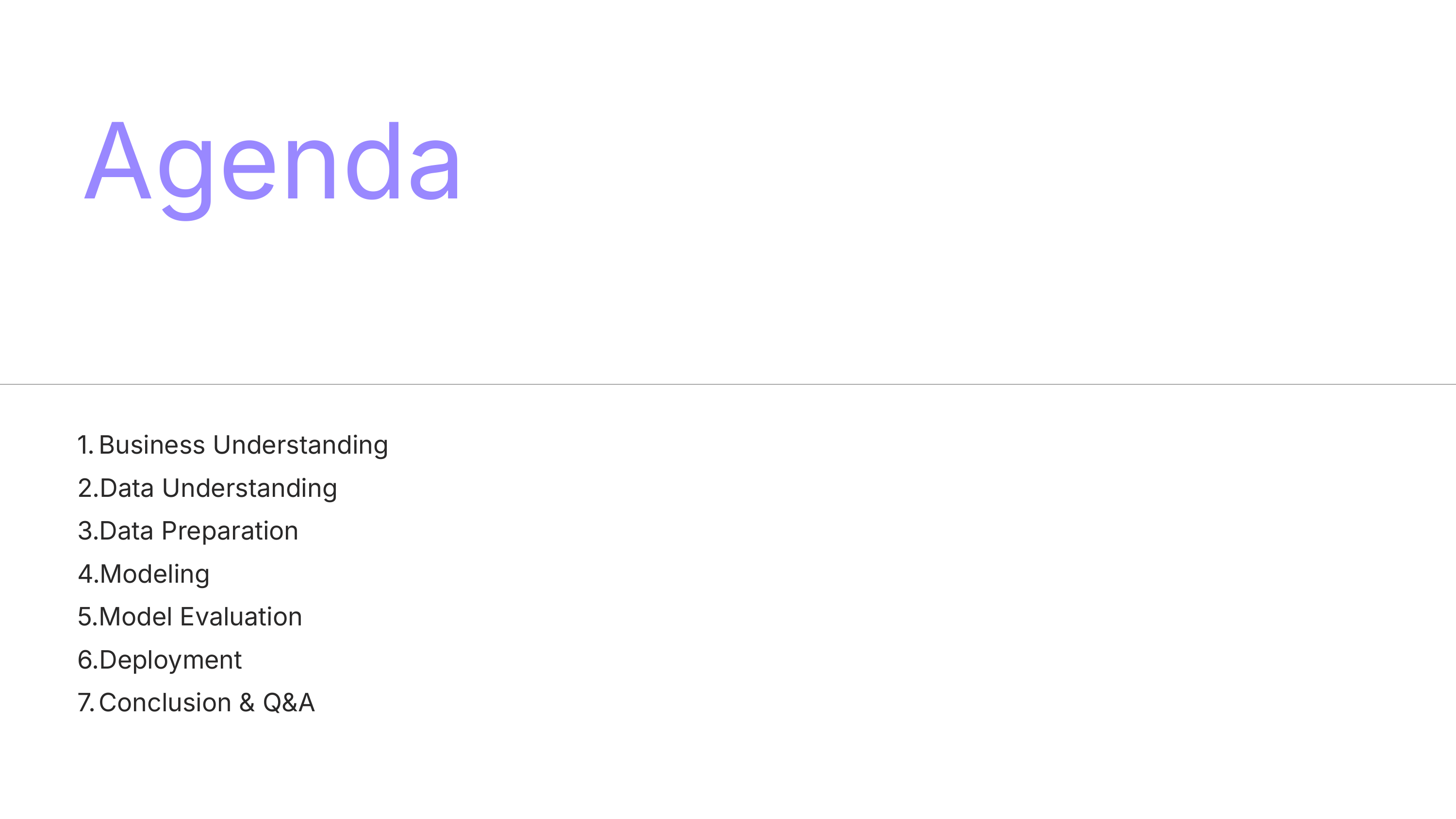

Agenda

Business Understanding
Data Understanding
Data Preparation
Modeling
Model Evaluation
Deployment
Conclusion & Q&A